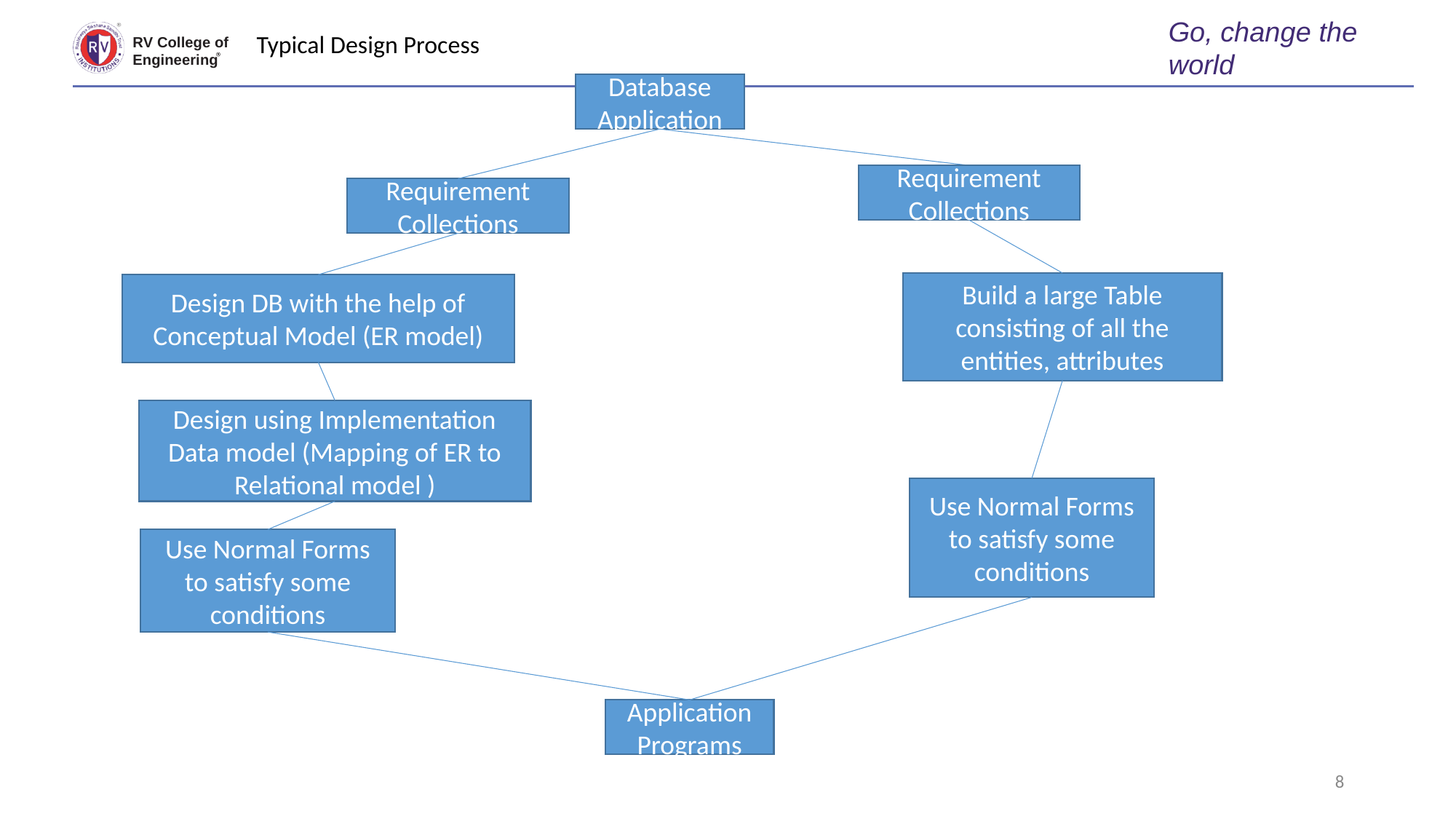

# Typical Design Process

Go, change the world

RV College of
Engineering

Database Application

Requirement Collections
Requirement Collections

Build a large Table consisting of all the entities, attributes
Design DB with the help of Conceptual Model (ER model)
Design using Implementation Data model (Mapping of ER to Relational model )
Use Normal Forms to satisfy some conditions
Use Normal Forms to satisfy some conditions
Application Programs
8